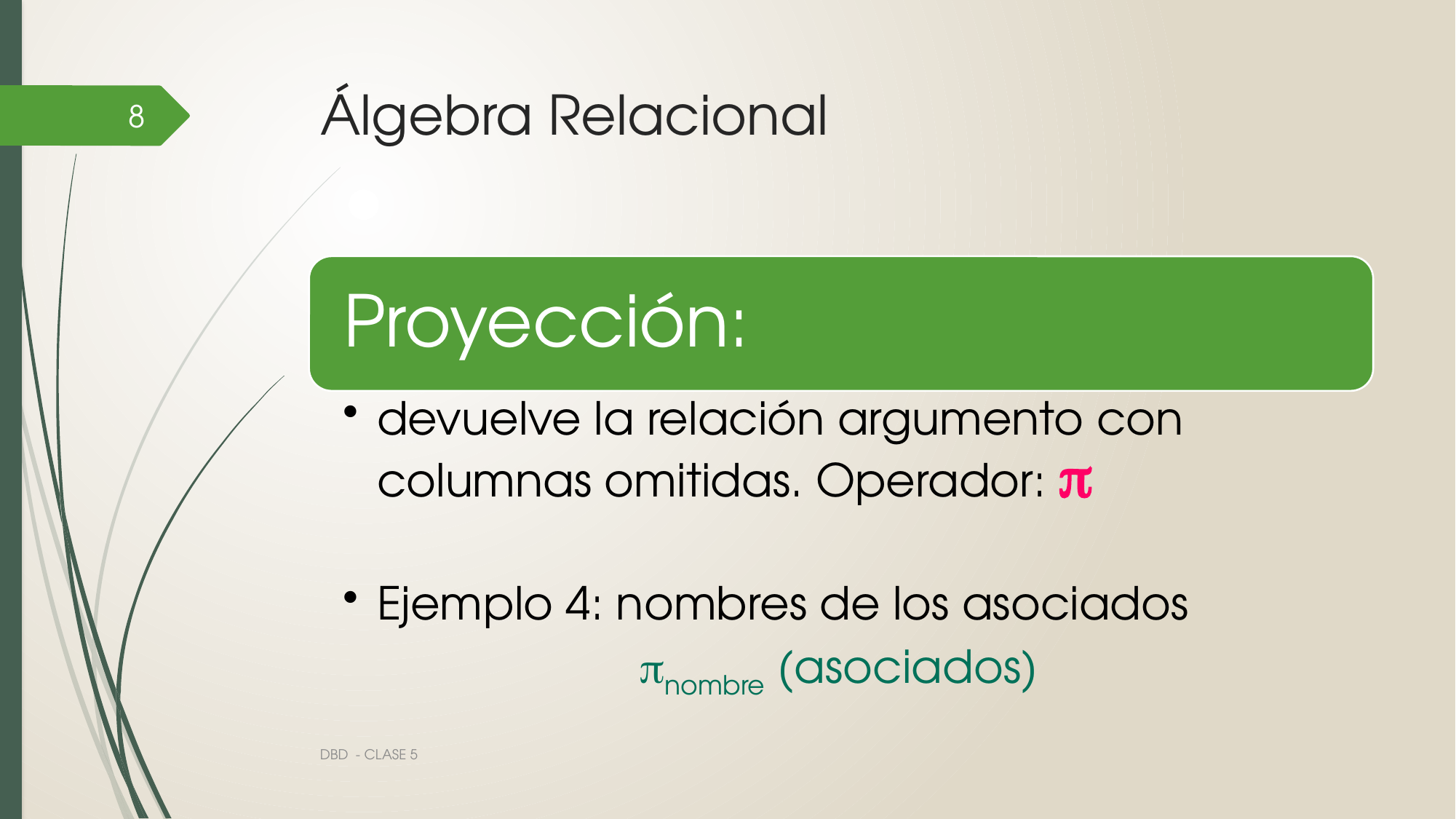

# Álgebra Relacional
8
Proyección:
devuelve la relación argumento con columnas omitidas. Operador: π

Ejemplo 4: nombres de los asociados
πnombre (asociados)
DBD  - CLASE 5